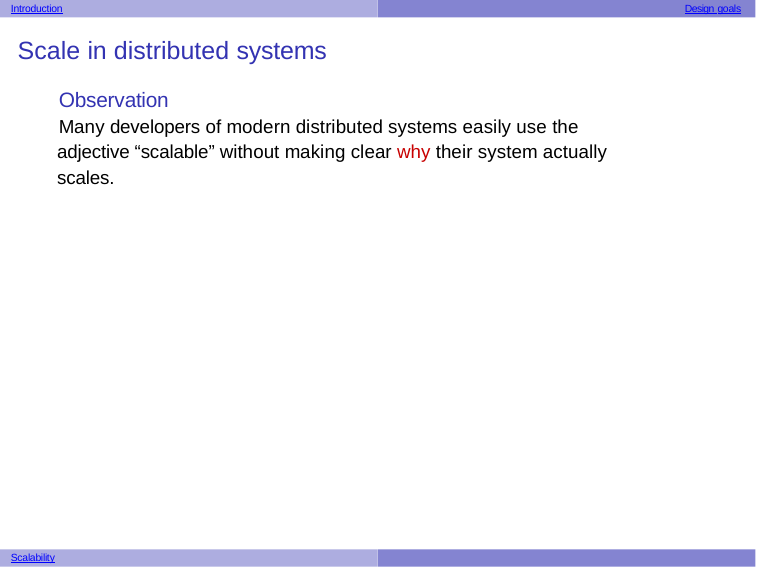

Introduction
Design goals
Scale in distributed systems
Observation
Many developers of modern distributed systems easily use the adjective “scalable” without making clear why their system actually scales.

Scalability